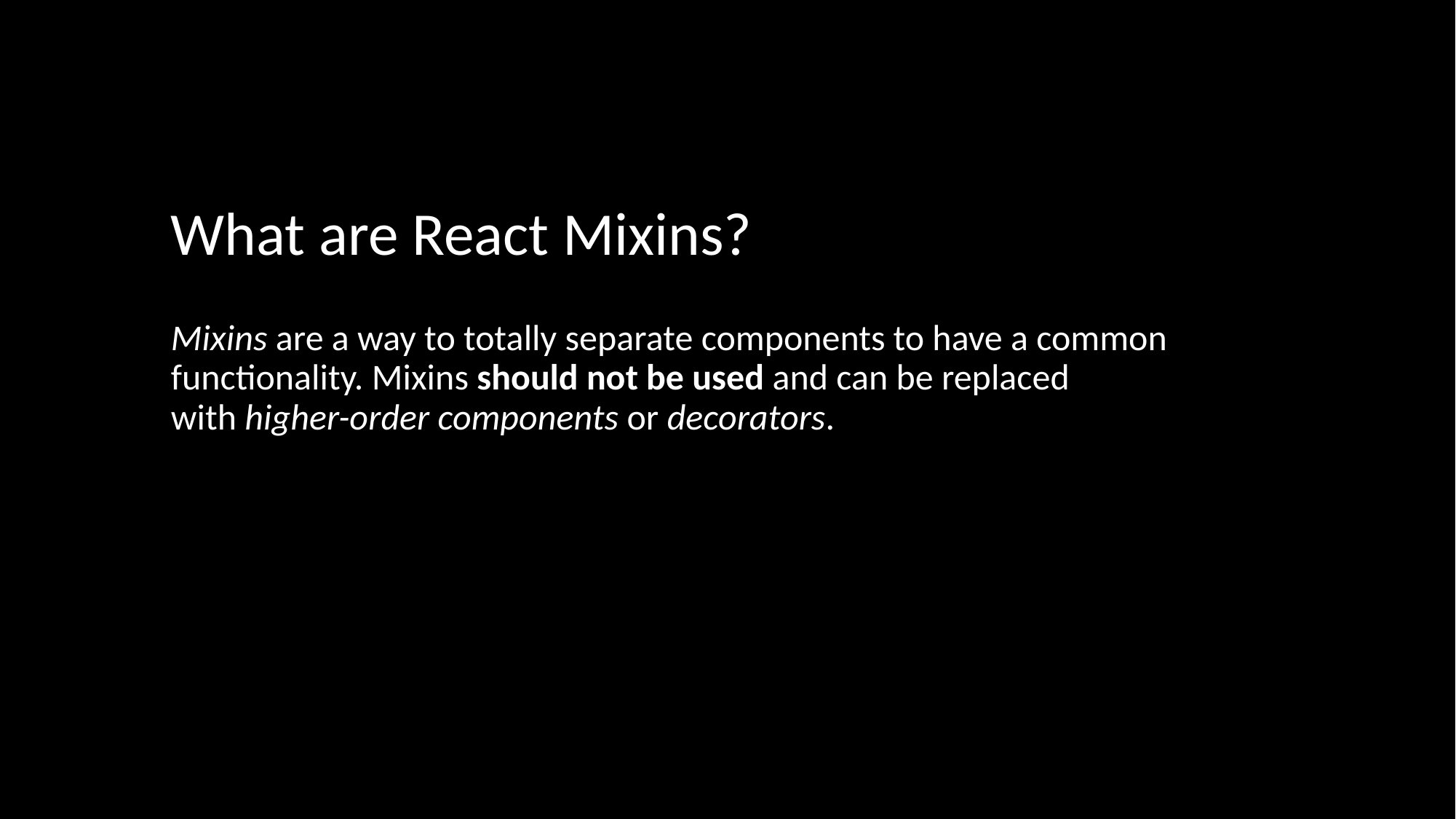

# What are React Mixins?
Mixins are a way to totally separate components to have a common functionality. Mixins should not be used and can be replaced with higher-order components or decorators.